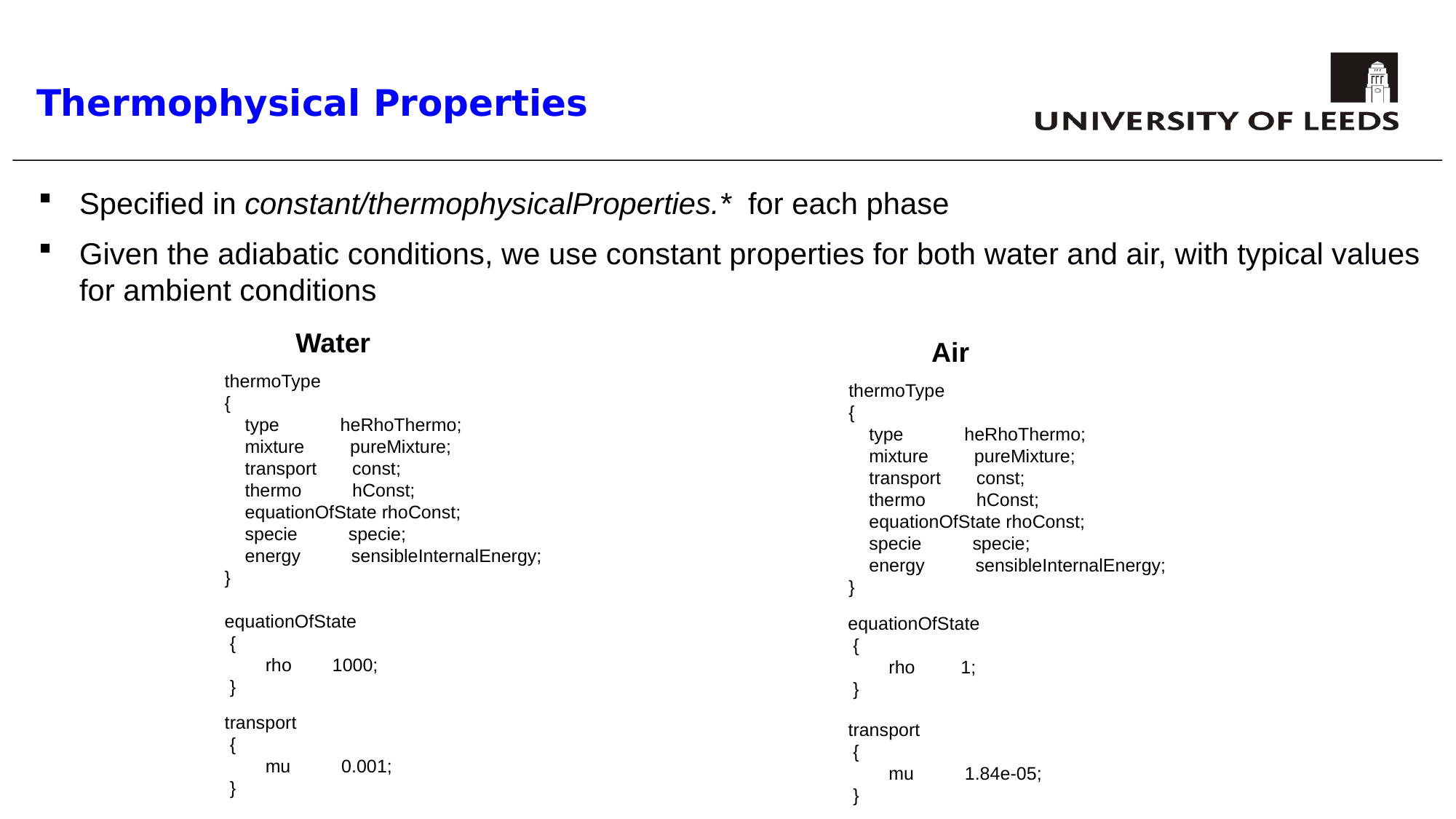

# Thermophysical Properties
Specified in constant/thermophysicalProperties.*  for each phase
Given the adiabatic conditions, we use constant properties for both water and air, with typical values for ambient conditions

Water
Air
thermoType
{
    type            heRhoThermo;
    mixture         pureMixture;
    transport       const;
    thermo          hConst;
    equationOfState rhoConst;
    specie          specie;
    energy          sensibleInternalEnergy;
}
thermoType
{
    type            heRhoThermo;
    mixture         pureMixture;
    transport       const;
    thermo          hConst;
    equationOfState rhoConst;
    specie          specie;
    energy          sensibleInternalEnergy;
}
equationOfState
 {
        rho        1000;
 }
equationOfState
 {
        rho         1;
 }
transport
 {
        mu          0.001;
 }
transport
 {
        mu          1.84e-05;
 }